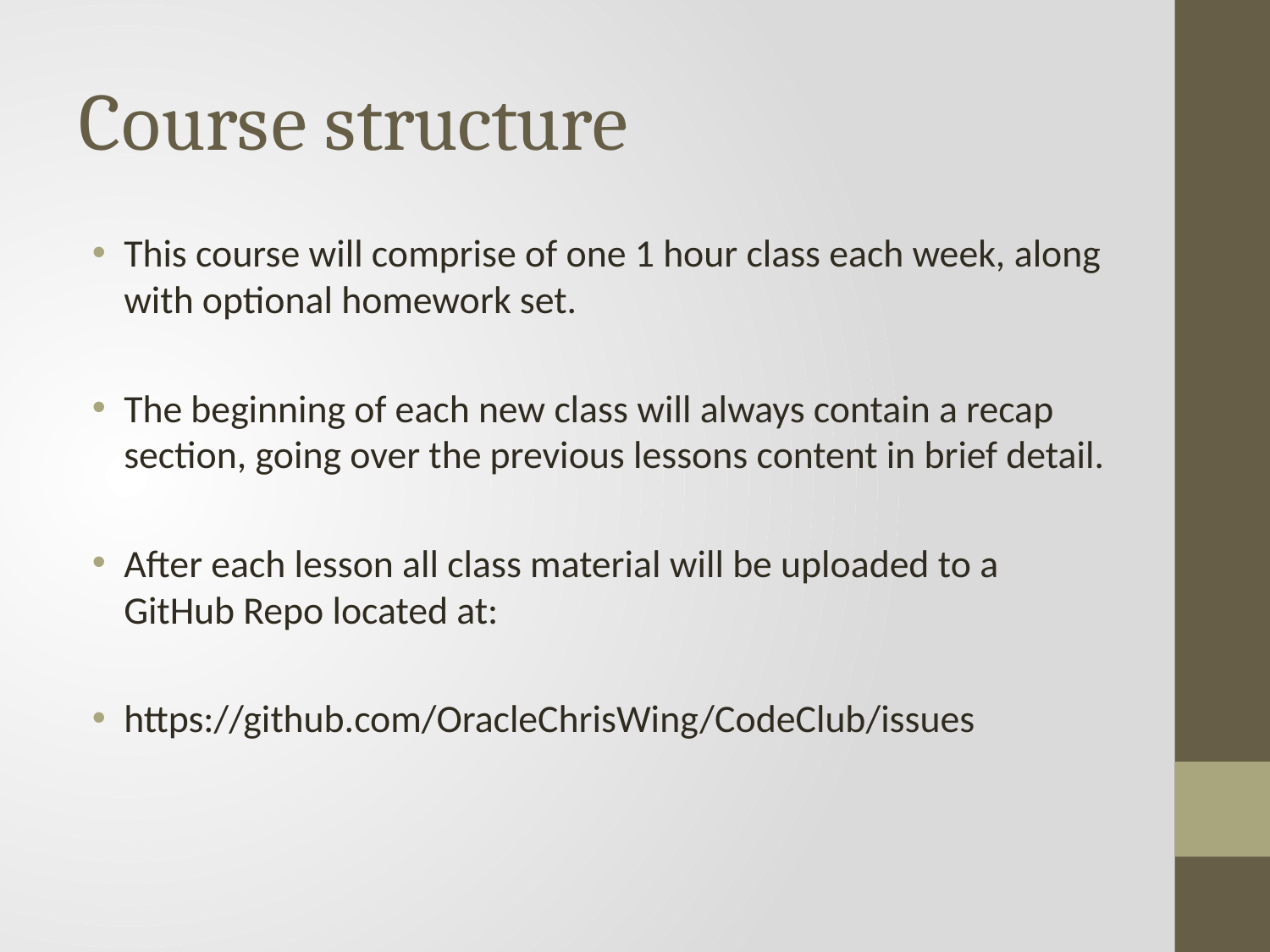

# Course structure
This course will comprise of one 1 hour class each week, along with optional homework set.

The beginning of each new class will always contain a recap section, going over the previous lessons content in brief detail.

After each lesson all class material will be uploaded to a GitHub Repo located at:

https://github.com/OracleChrisWing/CodeClub/issues